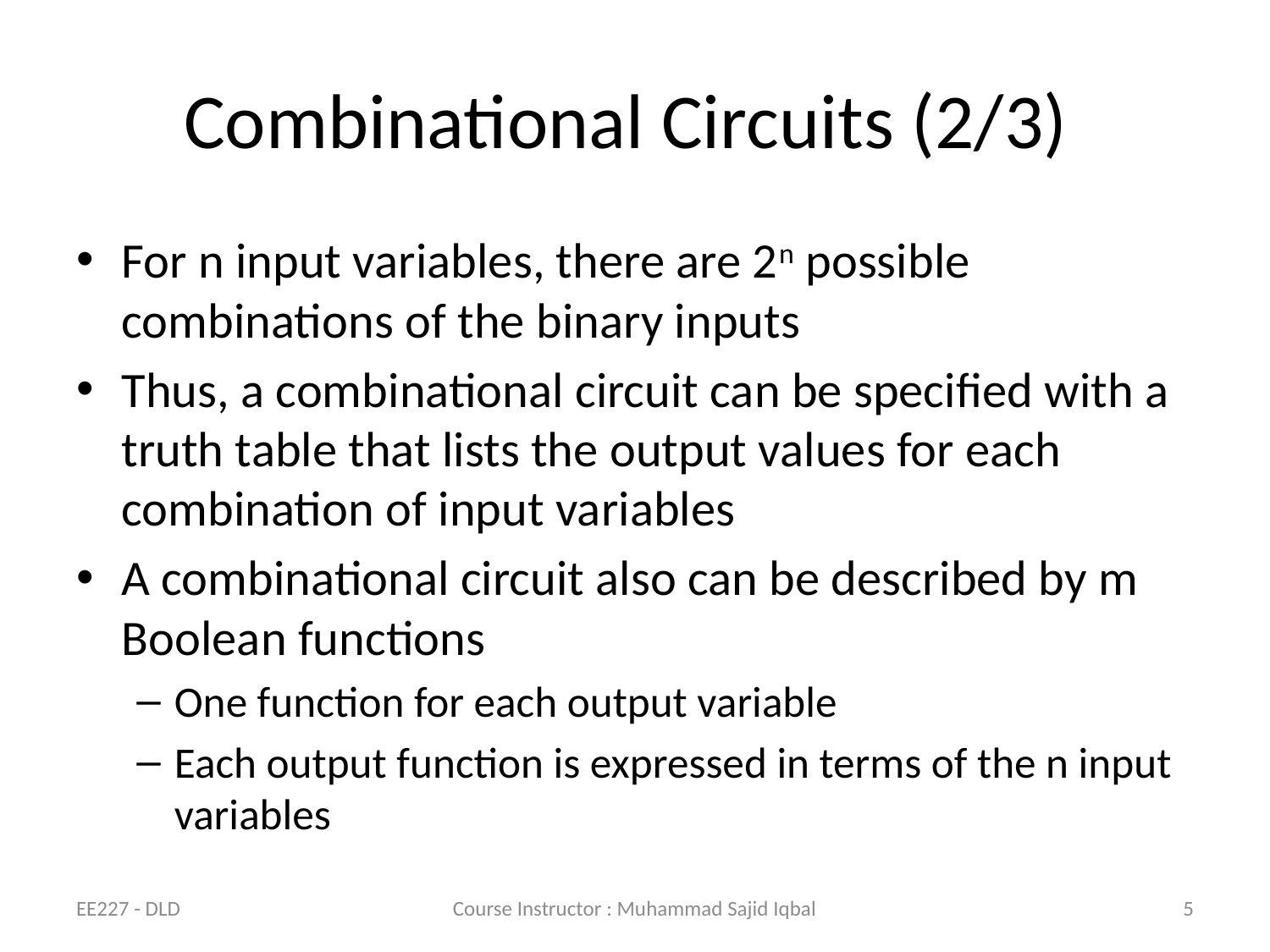

# Combinational Circuits (2/3)
For n input variables, there are 2n possible combinations of the binary inputs
Thus, a combinational circuit can be specified with a truth table that lists the output values for each combination of input variables
A combinational circuit also can be described by m Boolean functions
One function for each output variable
Each output function is expressed in terms of the n input variables
EE227 - DLD
Course Instructor : Muhammad Sajid Iqbal
5